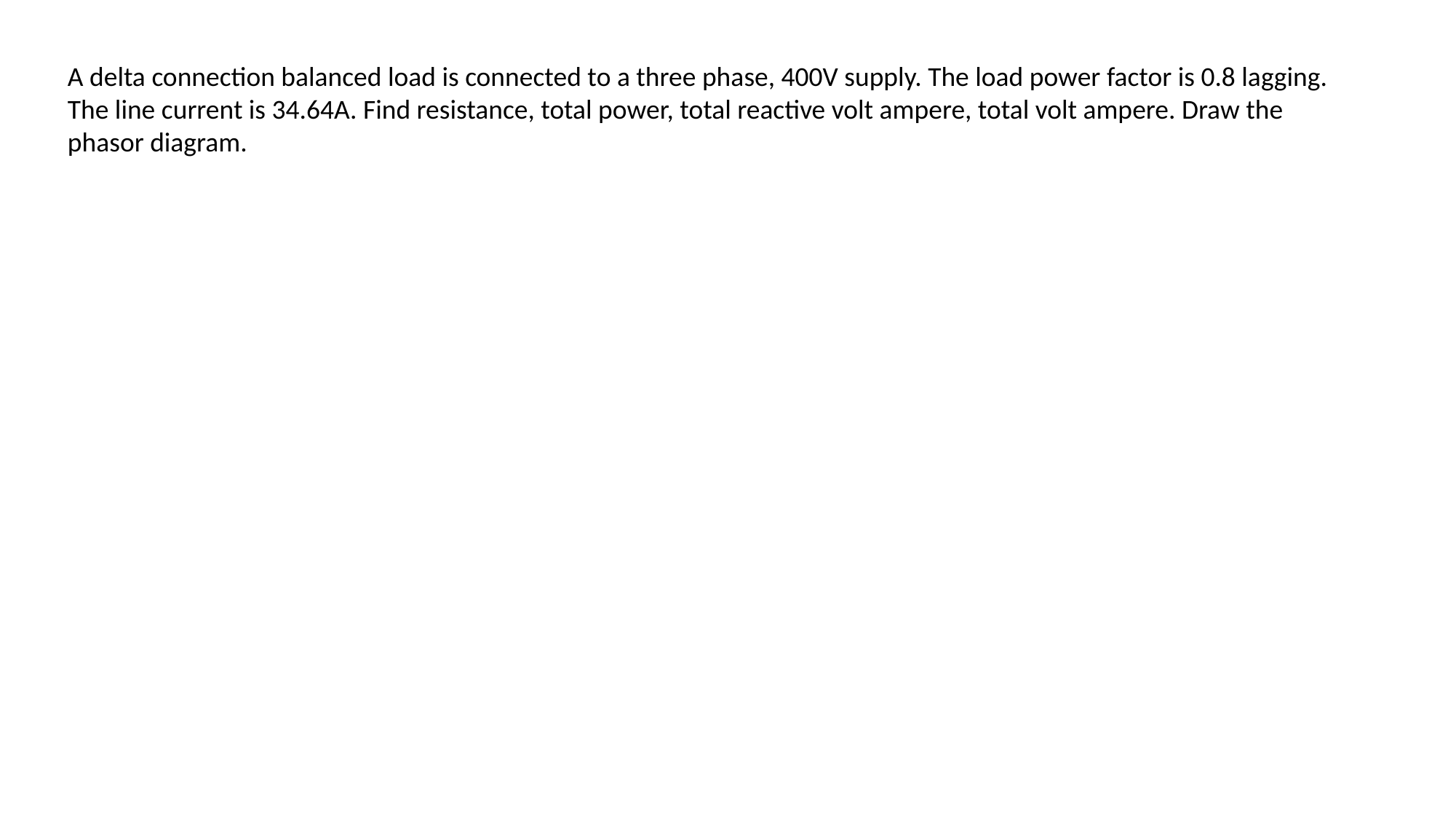

A delta connection balanced load is connected to a three phase, 400V supply. The load power factor is 0.8 lagging. The line current is 34.64A. Find resistance, total power, total reactive volt ampere, total volt ampere. Draw the phasor diagram.